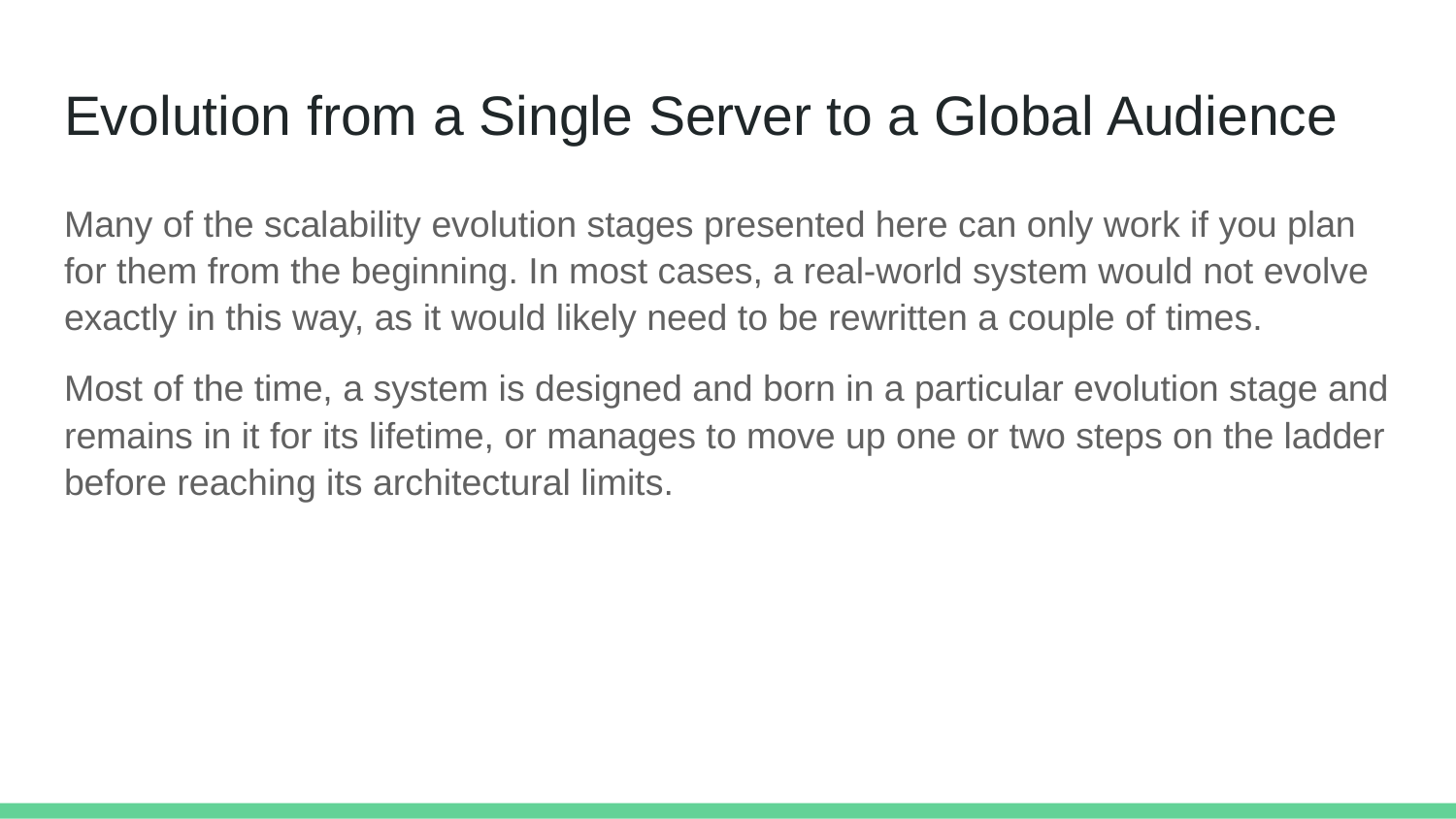

# Evolution from a Single Server to a Global Audience
Many of the scalability evolution stages presented here can only work if you plan for them from the beginning. In most cases, a real-world system would not evolve exactly in this way, as it would likely need to be rewritten a couple of times.
Most of the time, a system is designed and born in a particular evolution stage and remains in it for its lifetime, or manages to move up one or two steps on the ladder before reaching its architectural limits.